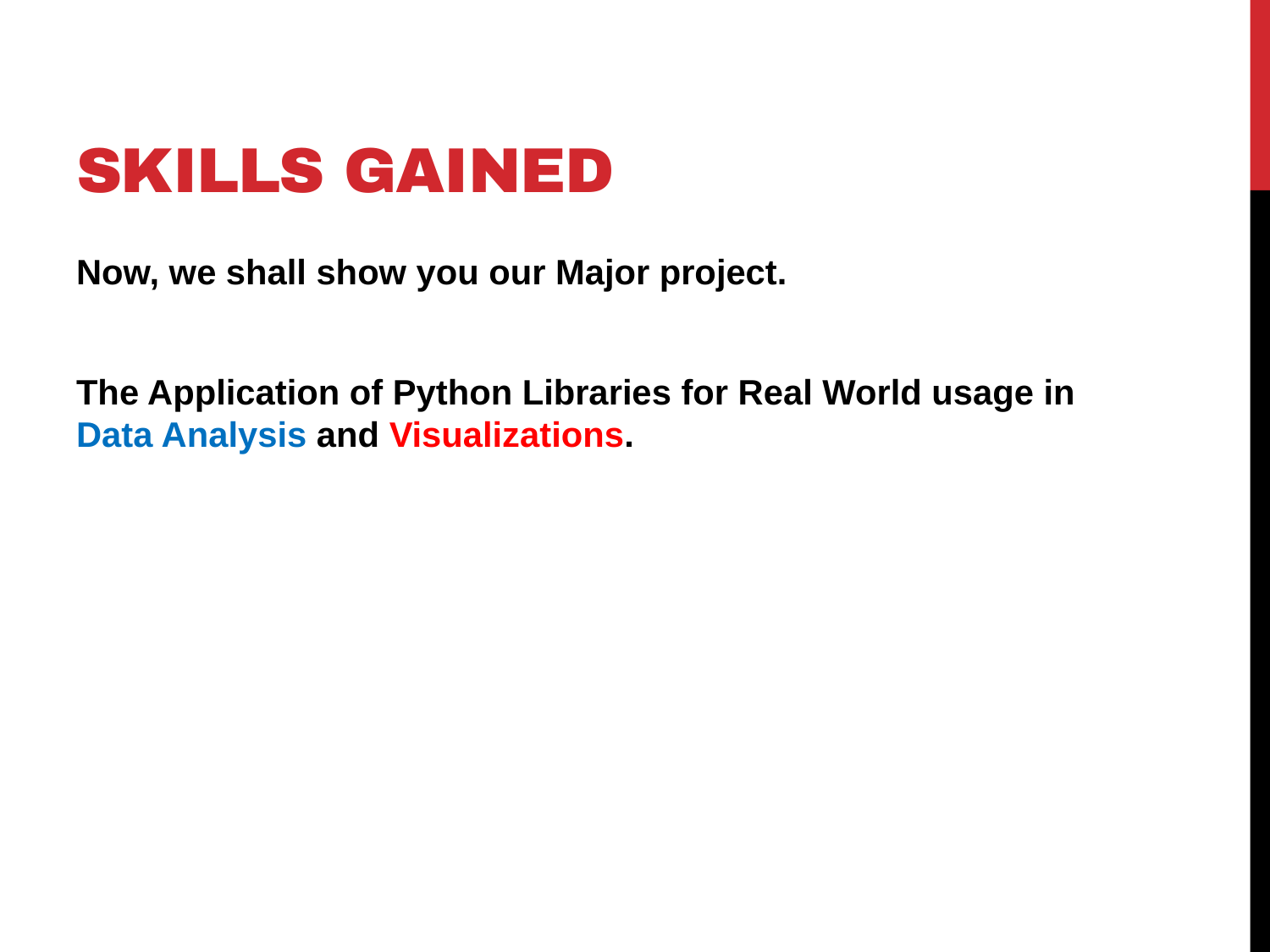

# Skills Gained
Now, we shall show you our Major project.

The Application of Python Libraries for Real World usage in Data Analysis and Visualizations.